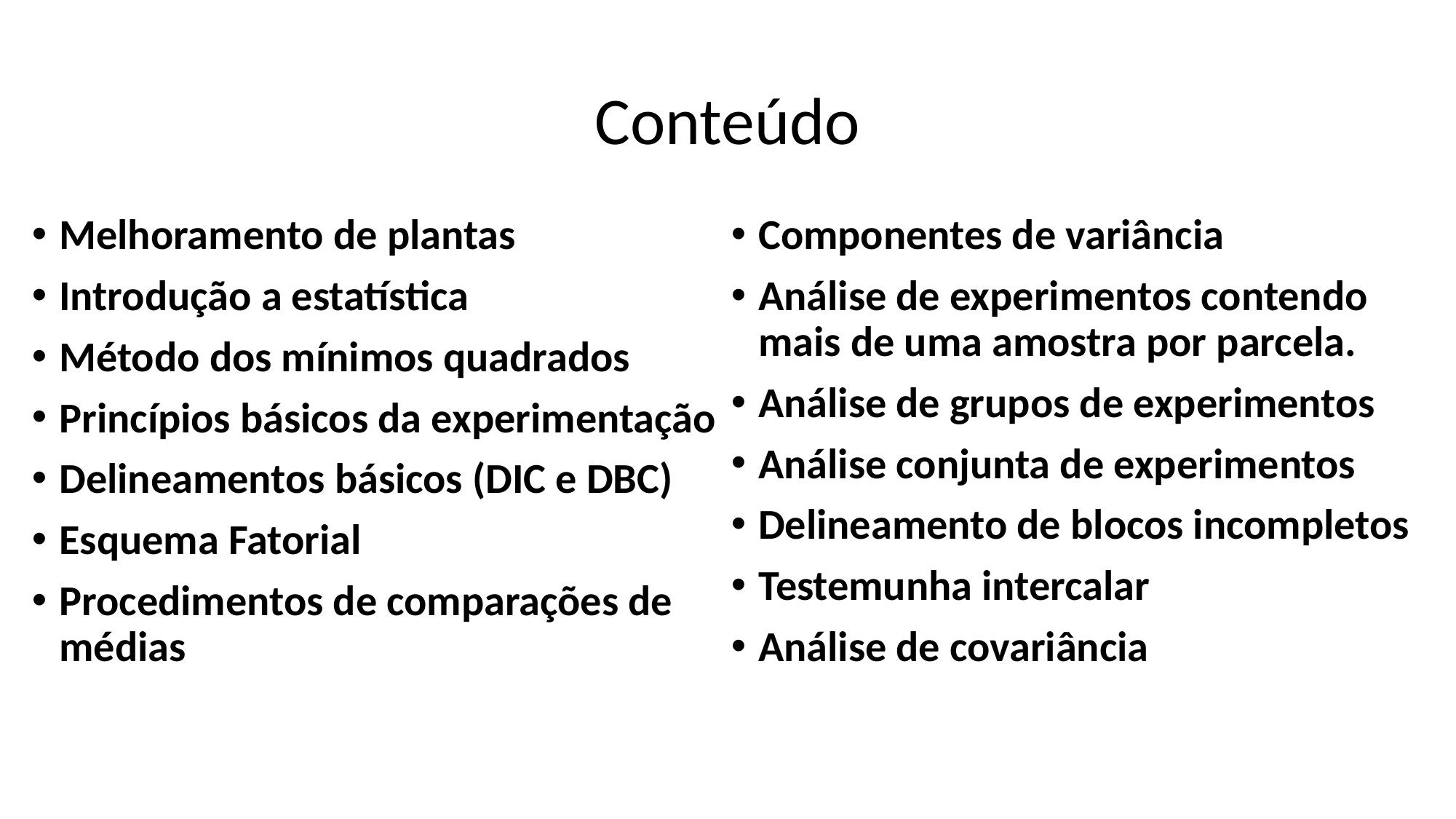

# Conteúdo
Melhoramento de plantas
Introdução a estatística
Método dos mínimos quadrados
Princípios básicos da experimentação
Delineamentos básicos (DIC e DBC)
Esquema Fatorial
Procedimentos de comparações de médias
Componentes de variância
Análise de experimentos contendo mais de uma amostra por parcela.
Análise de grupos de experimentos
Análise conjunta de experimentos
Delineamento de blocos incompletos
Testemunha intercalar
Análise de covariância